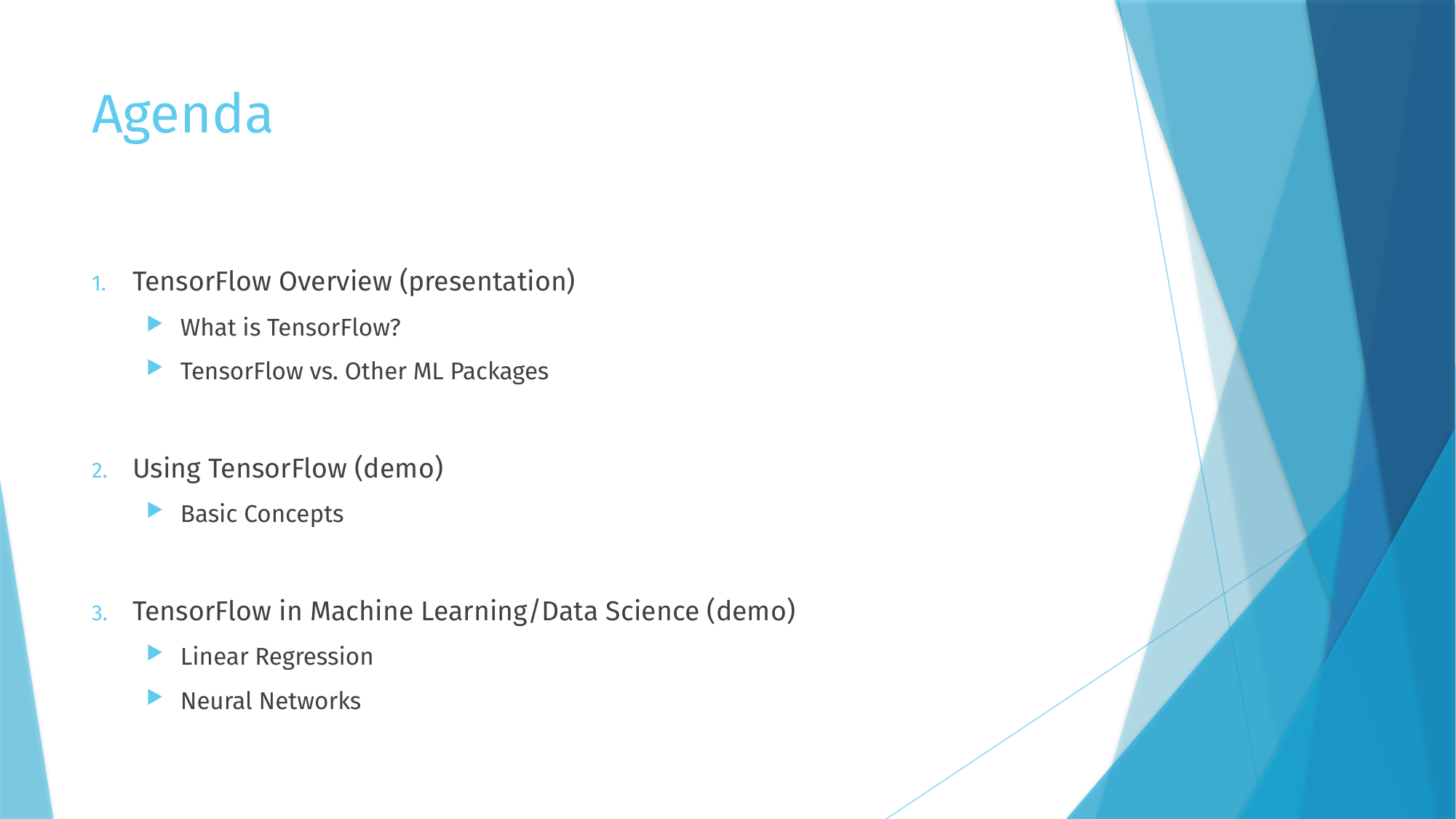

# Agenda
TensorFlow Overview (presentation)
What is TensorFlow?
TensorFlow vs. Other ML Packages

Using TensorFlow (demo)
Basic Concepts

TensorFlow in Machine Learning/Data Science (demo)
Linear Regression
Neural Networks